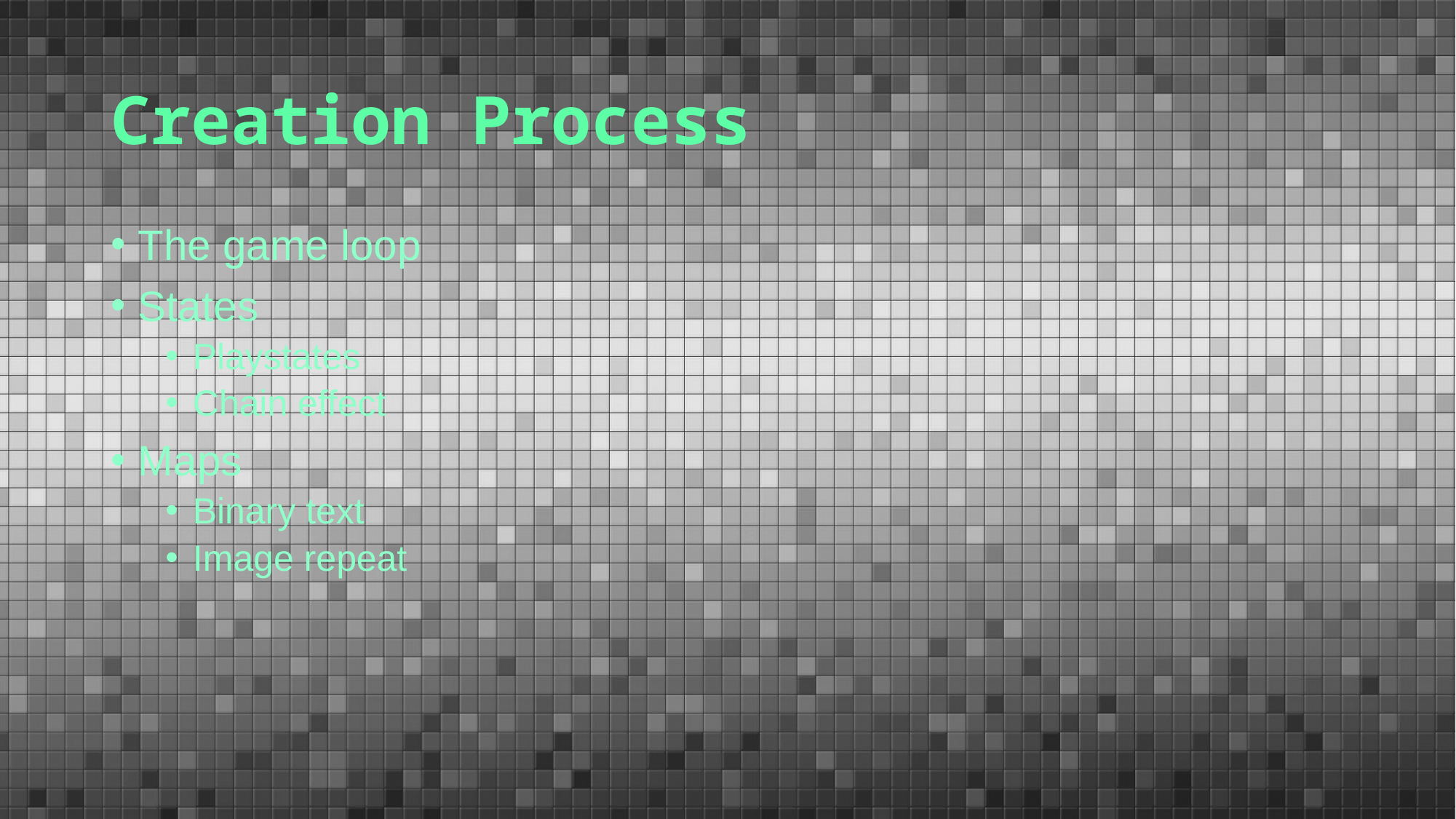

# Creation Process
The game loop
States
Playstates
Chain effect
Maps
Binary text
Image repeat